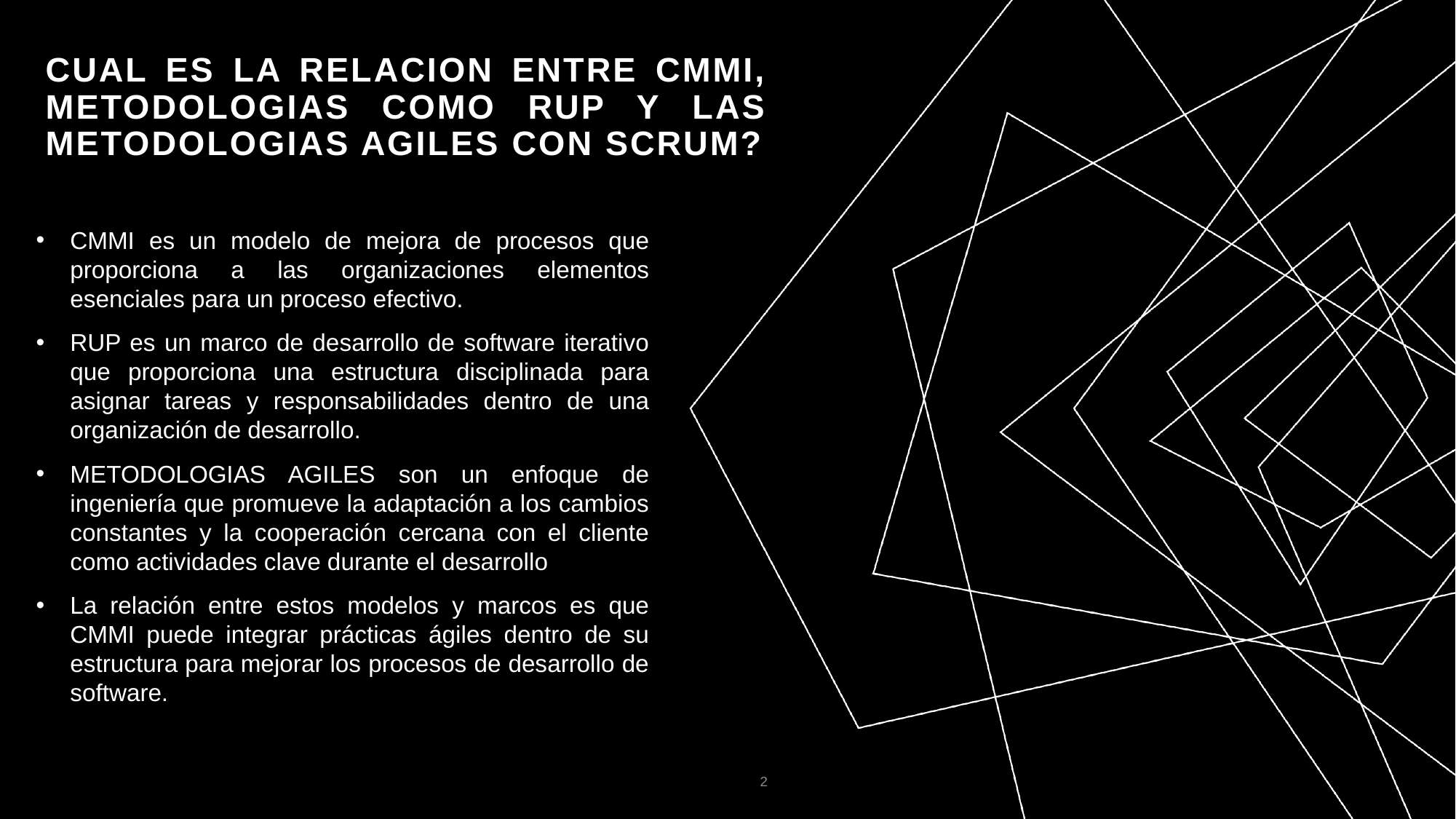

# CUAL ES LA RELACION ENTRE CMMI, METODOLOGIAS COMO RUP Y LAS METODOLOGIAS AGILES CON SCRUM?
CMMI es un modelo de mejora de procesos que proporciona a las organizaciones elementos esenciales para un proceso efectivo.
RUP es un marco de desarrollo de software iterativo que proporciona una estructura disciplinada para asignar tareas y responsabilidades dentro de una organización de desarrollo.
METODOLOGIAS AGILES son un enfoque de ingeniería que promueve la adaptación a los cambios constantes y la cooperación cercana con el cliente como actividades clave durante el desarrollo
La relación entre estos modelos y marcos es que CMMI puede integrar prácticas ágiles dentro de su estructura para mejorar los procesos de desarrollo de software.
2